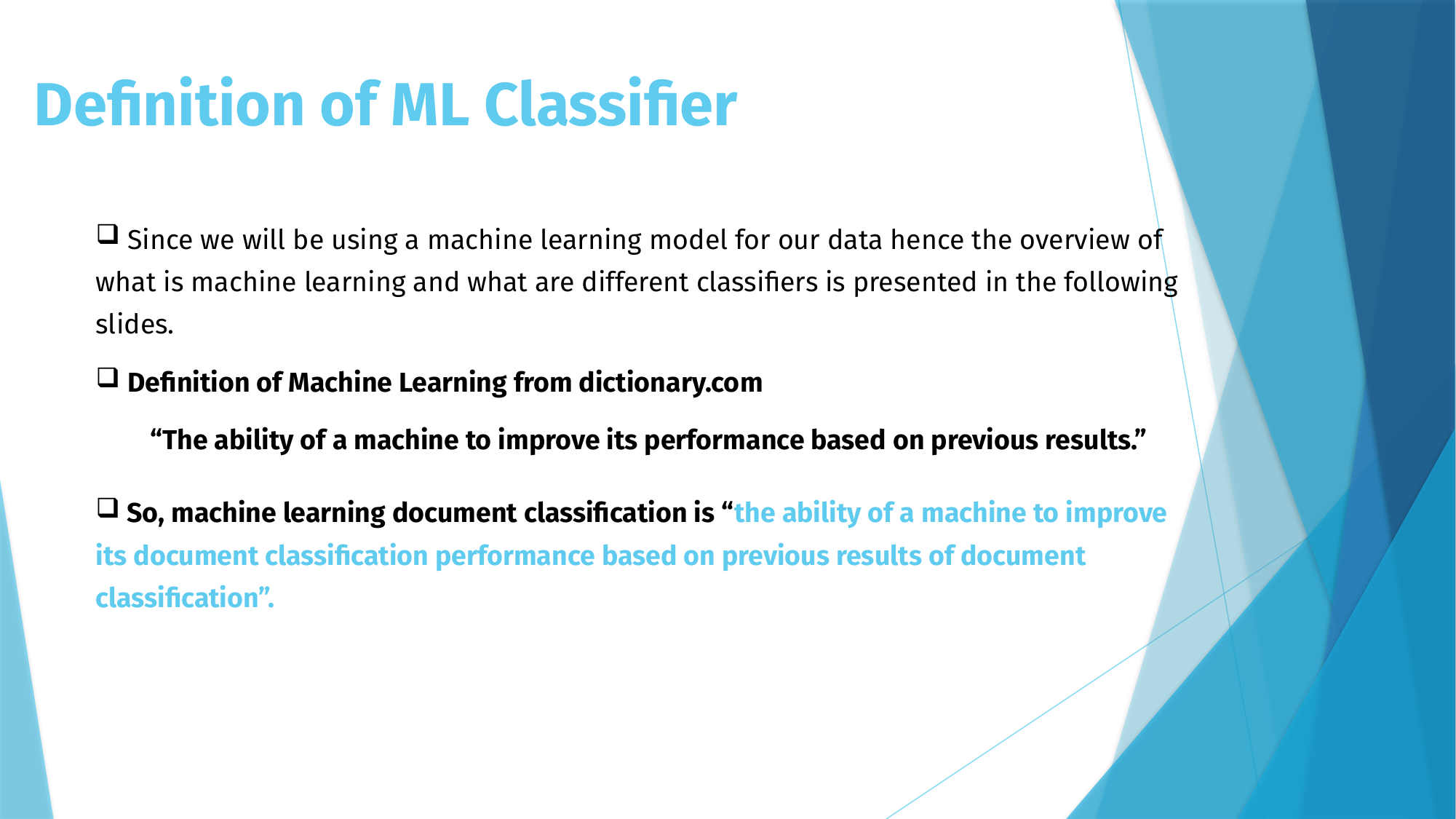

Definition of ML Classifier
 Since we will be using a machine learning model for our data hence the overview of what is machine learning and what are different classifiers is presented in the following slides.
 Definition of Machine Learning from dictionary.com
“The ability of a machine to improve its performance based on previous results.”
 So, machine learning document classification is “the ability of a machine to improve its document classification performance based on previous results of document classification”.